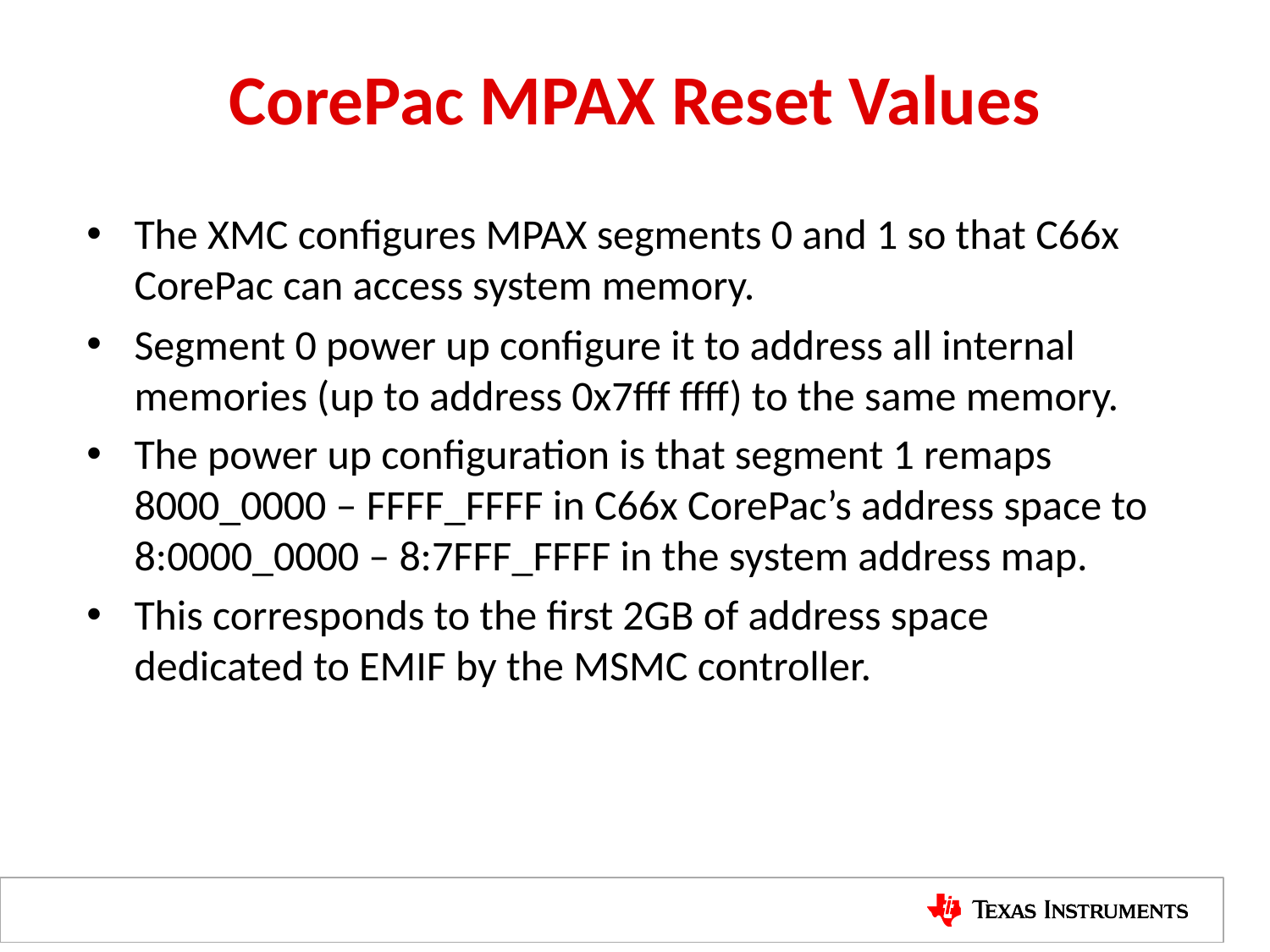

# CorePac MPAX Reset Values
The XMC configures MPAX segments 0 and 1 so that C66x CorePac can access system memory.
Segment 0 power up configure it to address all internal memories (up to address 0x7fff ffff) to the same memory.
The power up configuration is that segment 1 remaps 8000_0000 – FFFF_FFFF in C66x CorePac’s address space to 8:0000_0000 – 8:7FFF_FFFF in the system address map.
This corresponds to the first 2GB of address space dedicated to EMIF by the MSMC controller.